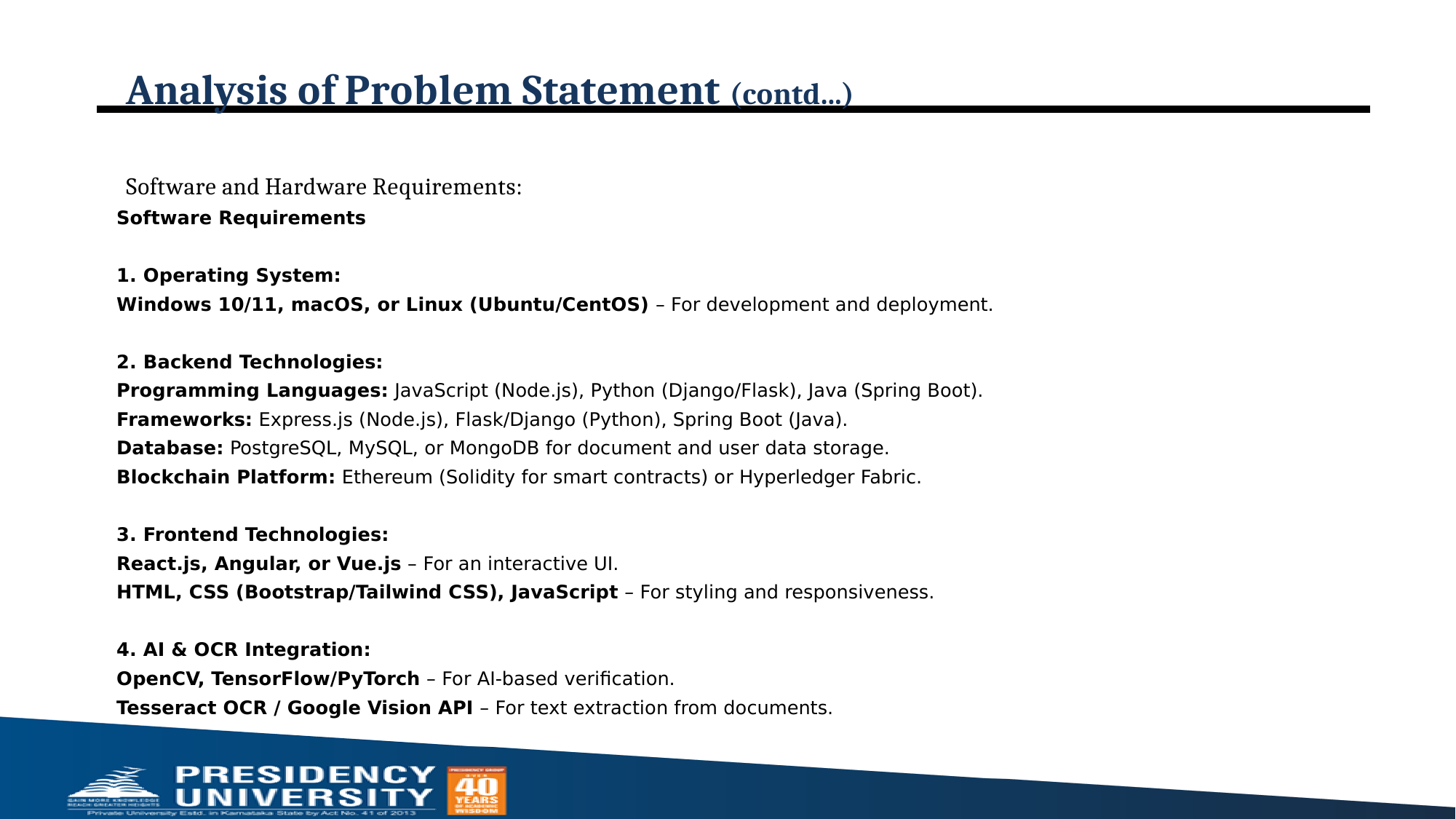

# Analysis of Problem Statement (contd...)
Software and Hardware Requirements:
Software Requirements

1. Operating System:
Windows 10/11, macOS, or Linux (Ubuntu/CentOS) – For development and deployment.

2. Backend Technologies:
Programming Languages: JavaScript (Node.js), Python (Django/Flask), Java (Spring Boot).
Frameworks: Express.js (Node.js), Flask/Django (Python), Spring Boot (Java).
Database: PostgreSQL, MySQL, or MongoDB for document and user data storage.
Blockchain Platform: Ethereum (Solidity for smart contracts) or Hyperledger Fabric.

3. Frontend Technologies:
React.js, Angular, or Vue.js – For an interactive UI.
HTML, CSS (Bootstrap/Tailwind CSS), JavaScript – For styling and responsiveness.

4. AI & OCR Integration:
OpenCV, TensorFlow/PyTorch – For AI-based verification.
Tesseract OCR / Google Vision API – For text extraction from documents.